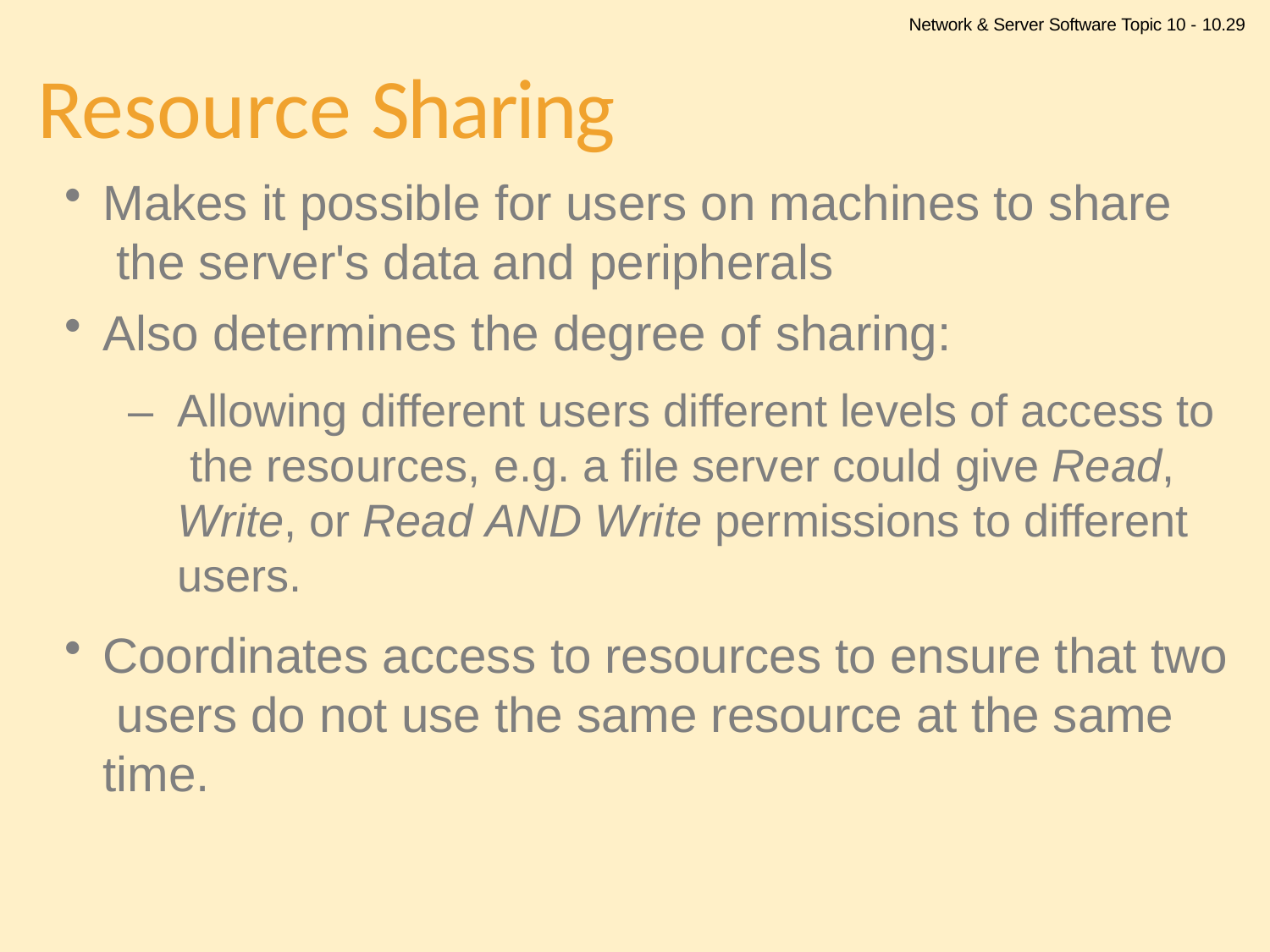

Network & Server Software Topic 10 - 10.29
# Resource Sharing
Makes it possible for users on machines to share  the server's data and peripherals
Also determines the degree of sharing:
–	Allowing different users different levels of access to  the resources, e.g. a file server could give Read,  Write, or Read AND Write permissions to different  users.
Coordinates access to resources to ensure that two  users do not use the same resource at the same  time.